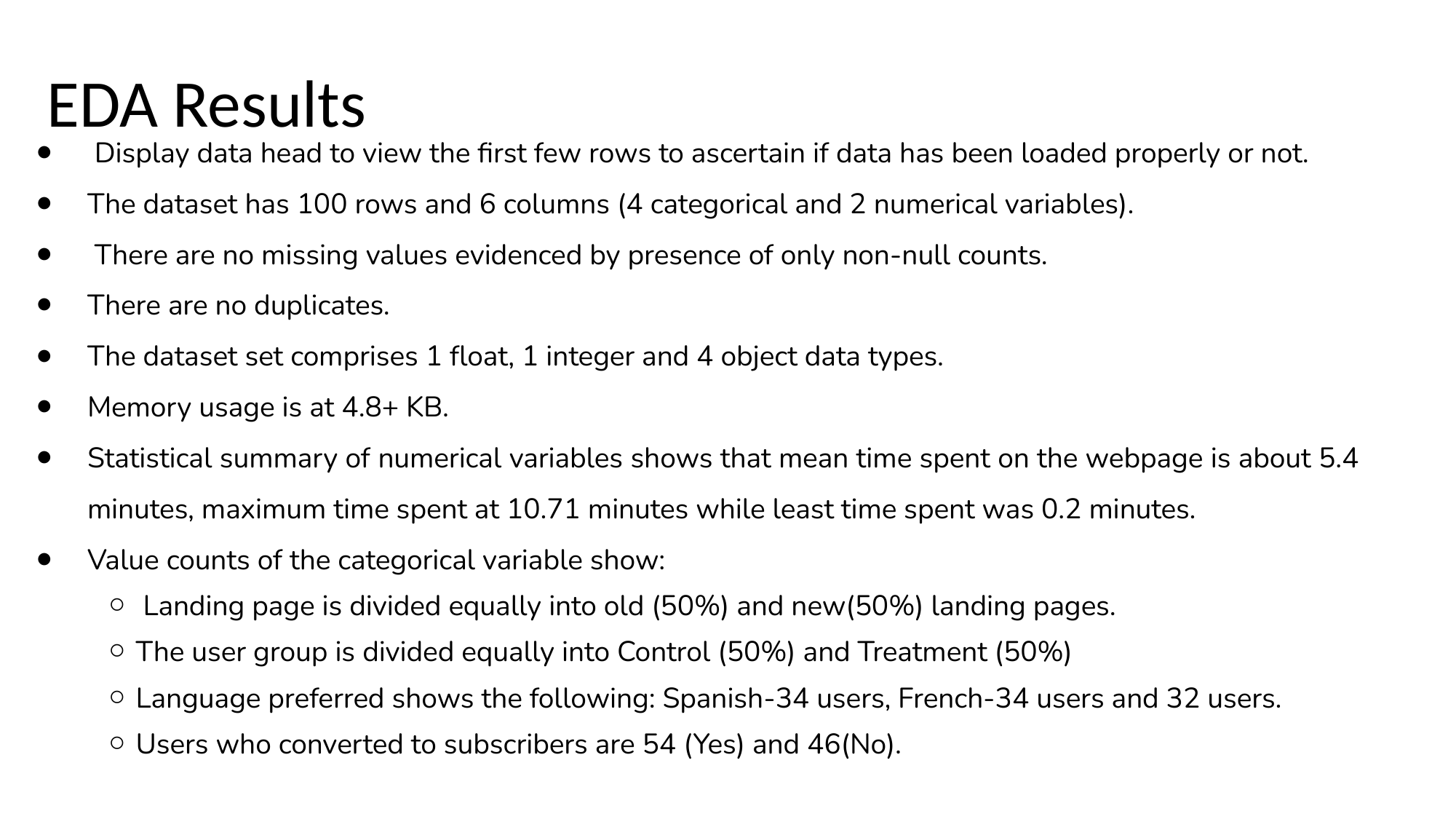

# EDA Results

 Display data head to view the first few rows to ascertain if data has been loaded properly or not.
The dataset has 100 rows and 6 columns (4 categorical and 2 numerical variables).
 There are no missing values evidenced by presence of only non-null counts.
There are no duplicates.
The dataset set comprises 1 float, 1 integer and 4 object data types.
Memory usage is at 4.8+ KB.
Statistical summary of numerical variables shows that mean time spent on the webpage is about 5.4 minutes, maximum time spent at 10.71 minutes while least time spent was 0.2 minutes.
Value counts of the categorical variable show:
 Landing page is divided equally into old (50%) and new(50%) landing pages.
The user group is divided equally into Control (50%) and Treatment (50%)
Language preferred shows the following: Spanish-34 users, French-34 users and 32 users.
Users who converted to subscribers are 54 (Yes) and 46(No).